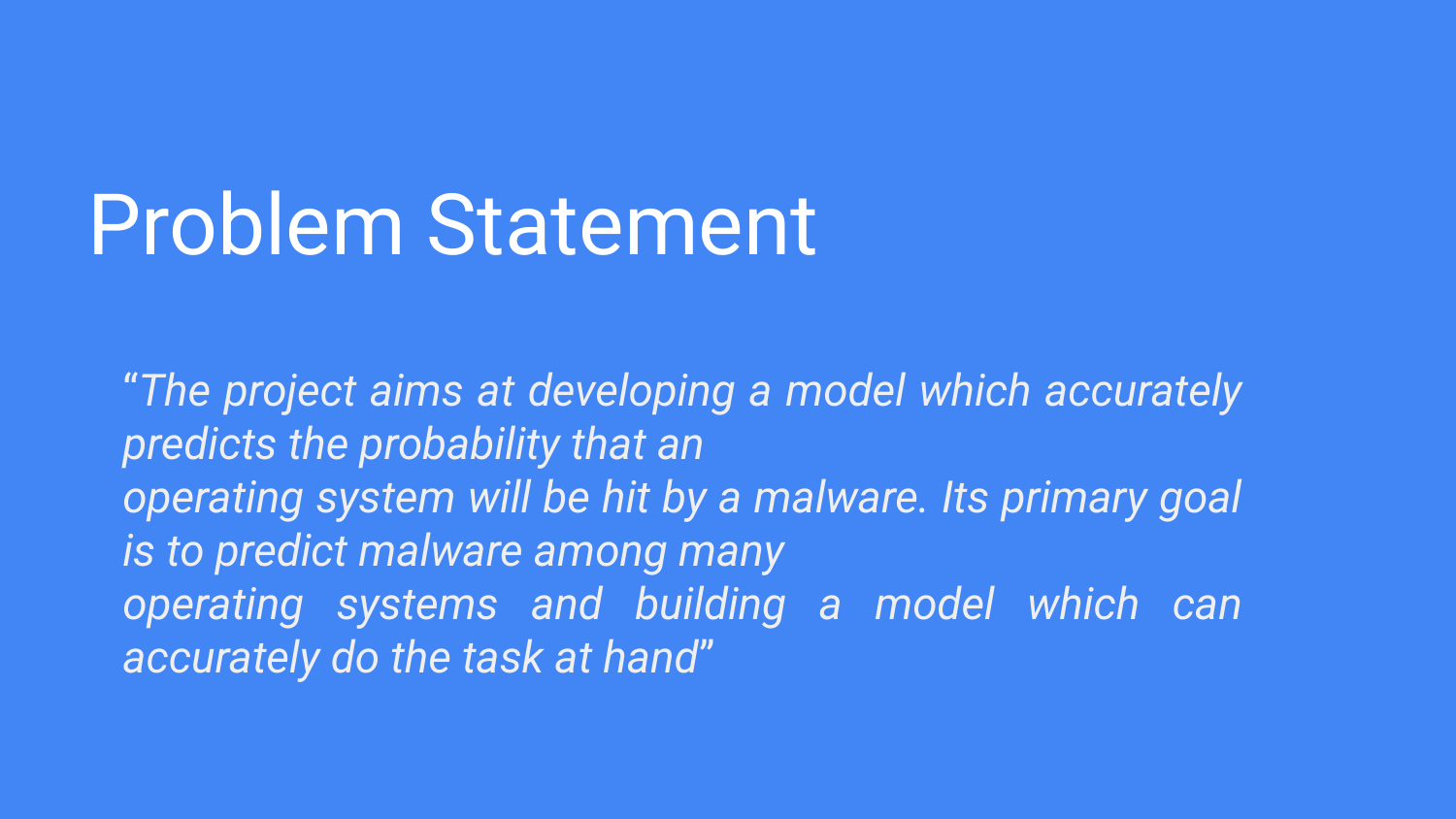

# Problem Statement
“The project aims at developing a model which accurately predicts the probability that an
operating system will be hit by a malware. Its primary goal is to predict malware among many
operating systems and building a model which can accurately do the task at hand”